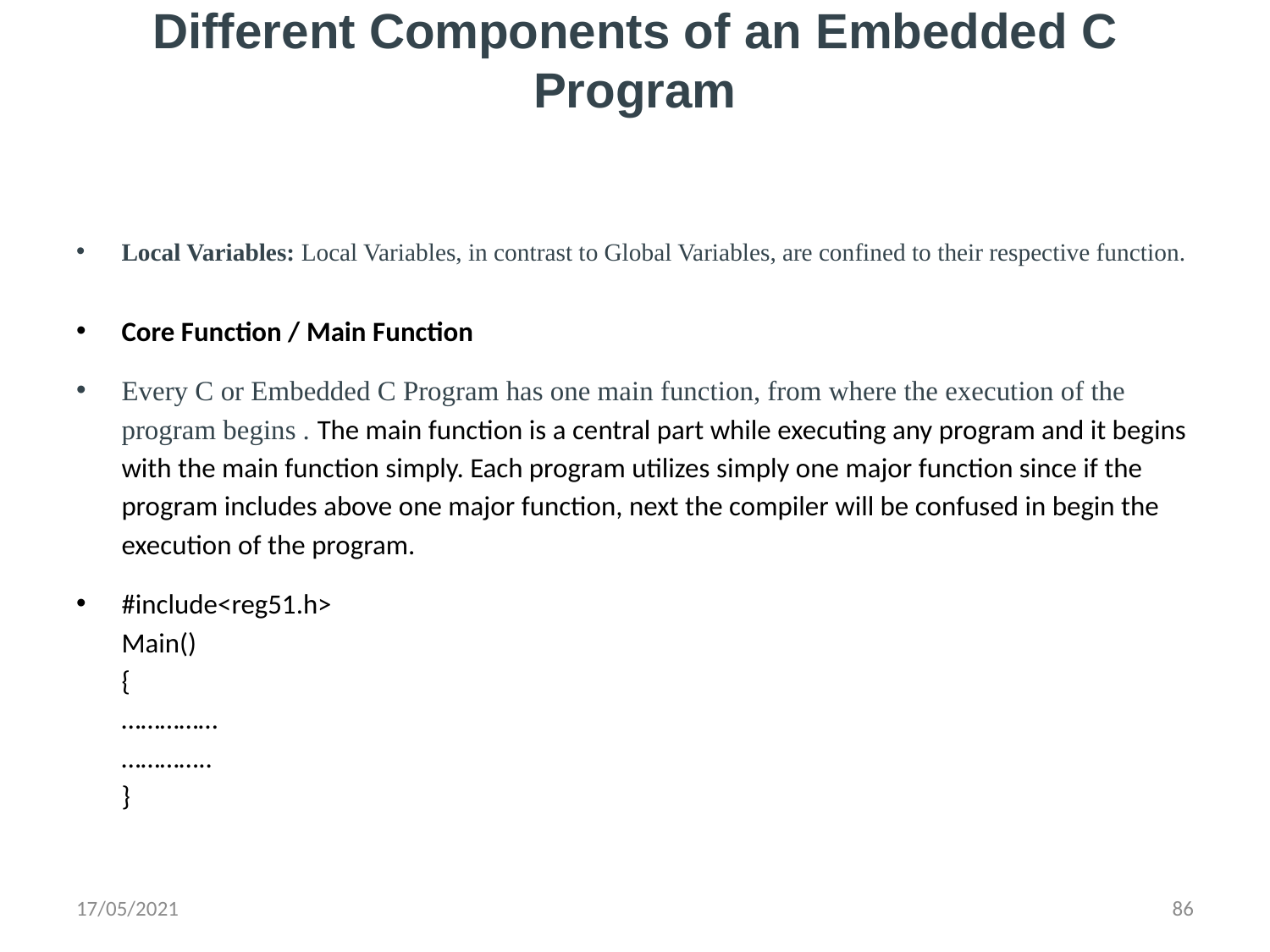

# Different Components of an Embedded C Program
Local Variables: Local Variables, in contrast to Global Variables, are confined to their respective function.
Core Function / Main Function
Every C or Embedded C Program has one main function, from where the execution of the program begins . The main function is a central part while executing any program and it begins with the main function simply. Each program utilizes simply one major function since if the program includes above one major function, next the compiler will be confused in begin the execution of the program.
#include<reg51.h>
Main()
{
……………
…………..
}

17/05/2021

86